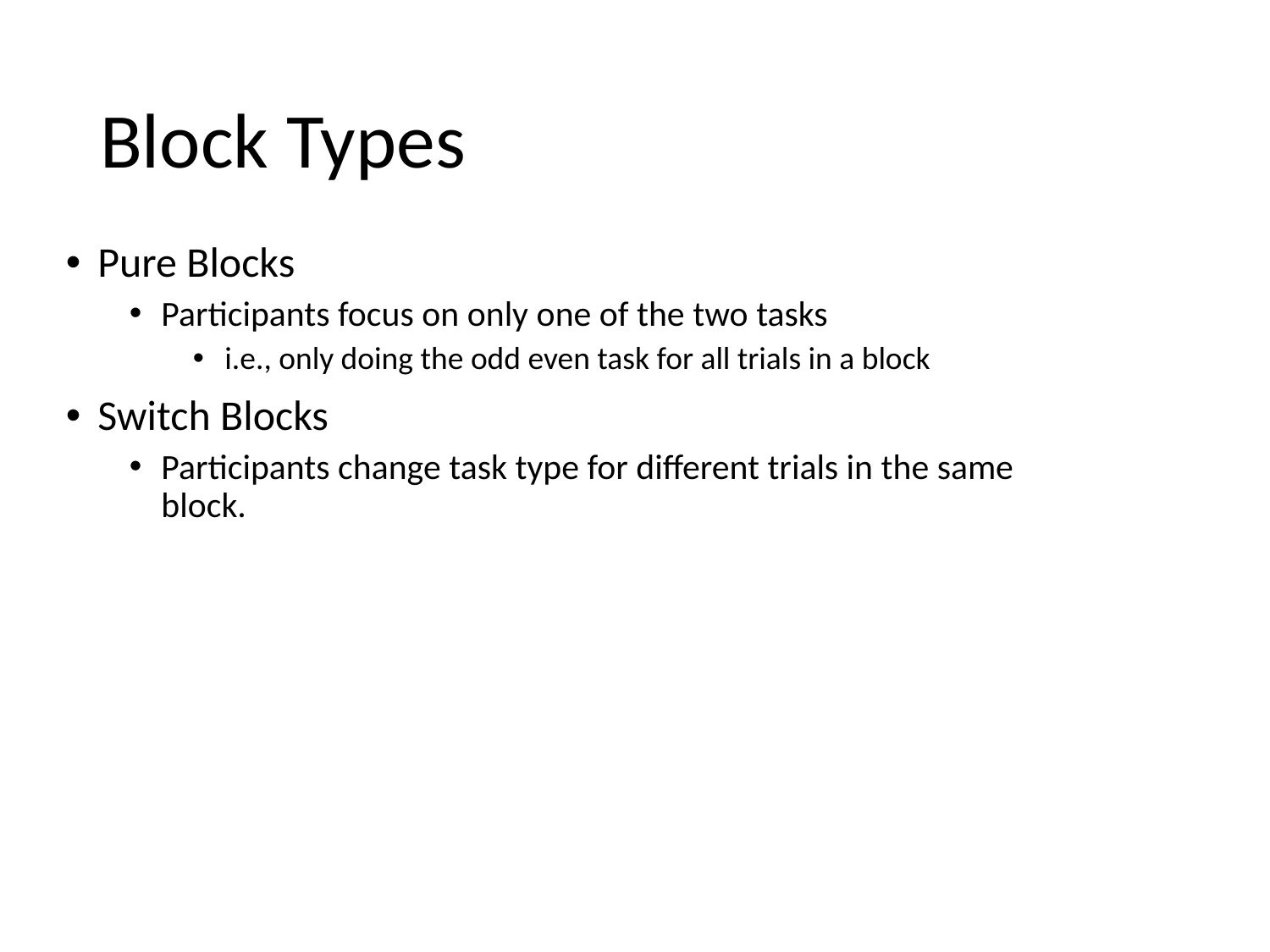

# Block Types
Pure Blocks
Participants focus on only one of the two tasks
i.e., only doing the odd even task for all trials in a block
Switch Blocks
Participants change task type for different trials in the same block.